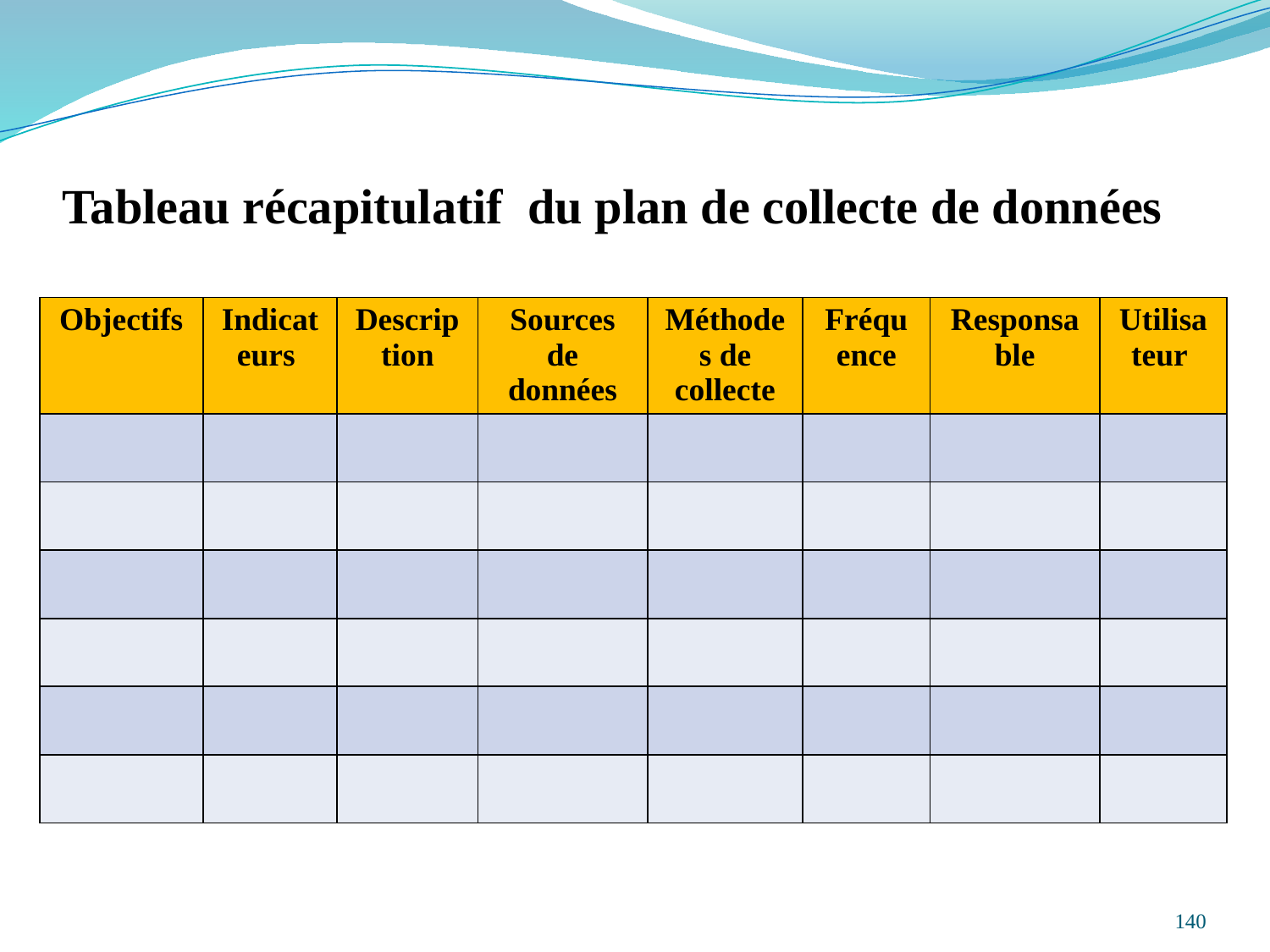

#
Tableau récapitulatif  du plan de collecte de données
| Objectifs | Indicateurs | Description | Sources de données | Méthodes de collecte | Fréquence | Responsable | Utilisateur |
| --- | --- | --- | --- | --- | --- | --- | --- |
|  |  |  |  |  |  |  |  |
|  |  |  |  |  |  |  |  |
|  |  |  |  |  |  |  |  |
|  |  |  |  |  |  |  |  |
|  |  |  |  |  |  |  |  |
|  |  |  |  |  |  |  |  |
140